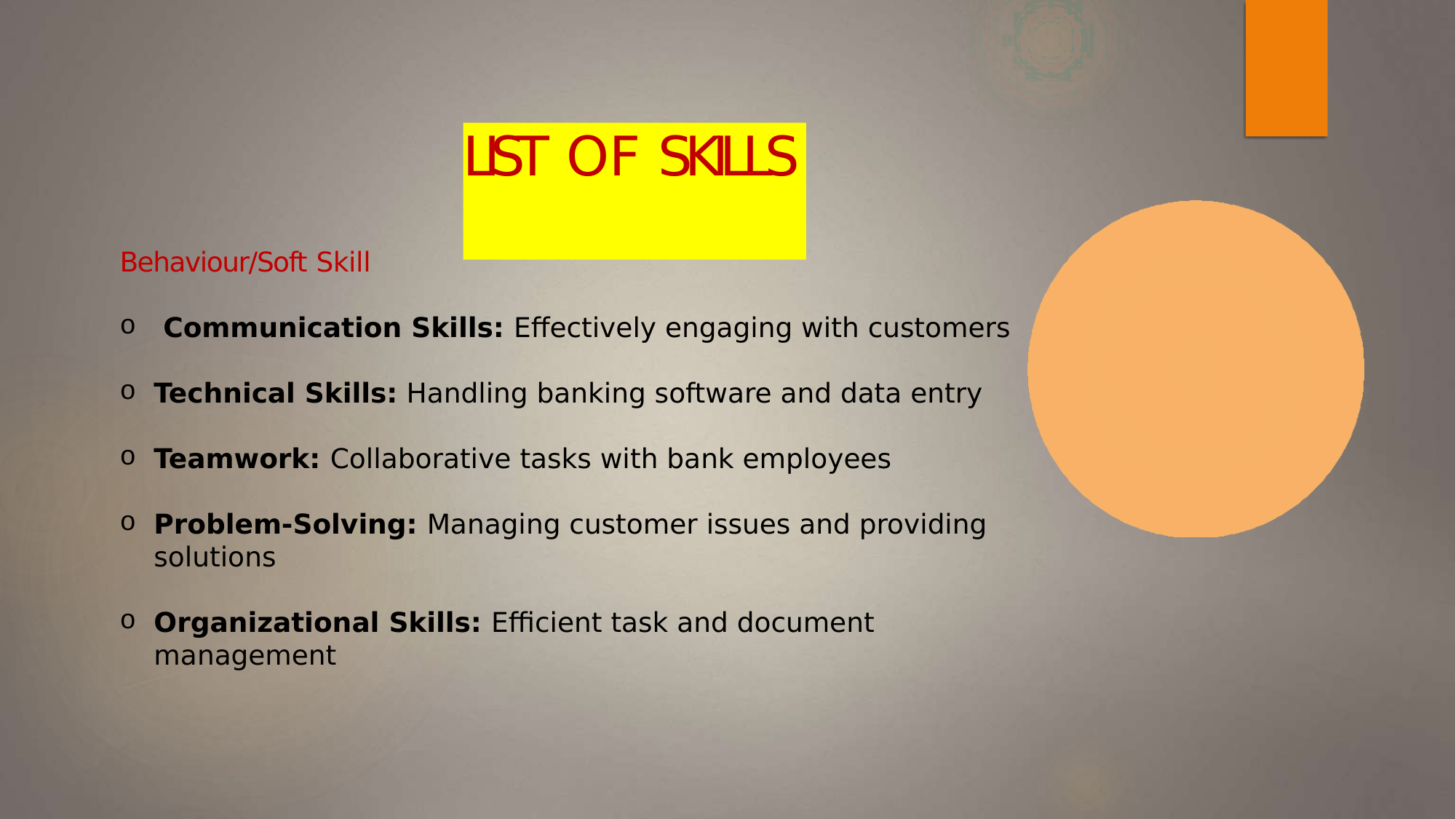

# LIST OF SKILLS
Behaviour/Soft Skill
 Communication Skills: Effectively engaging with customers

Technical Skills: Handling banking software and data entry

Teamwork: Collaborative tasks with bank employees

Problem-Solving: Managing customer issues and providing solutions

Organizational Skills: Efficient task and document management